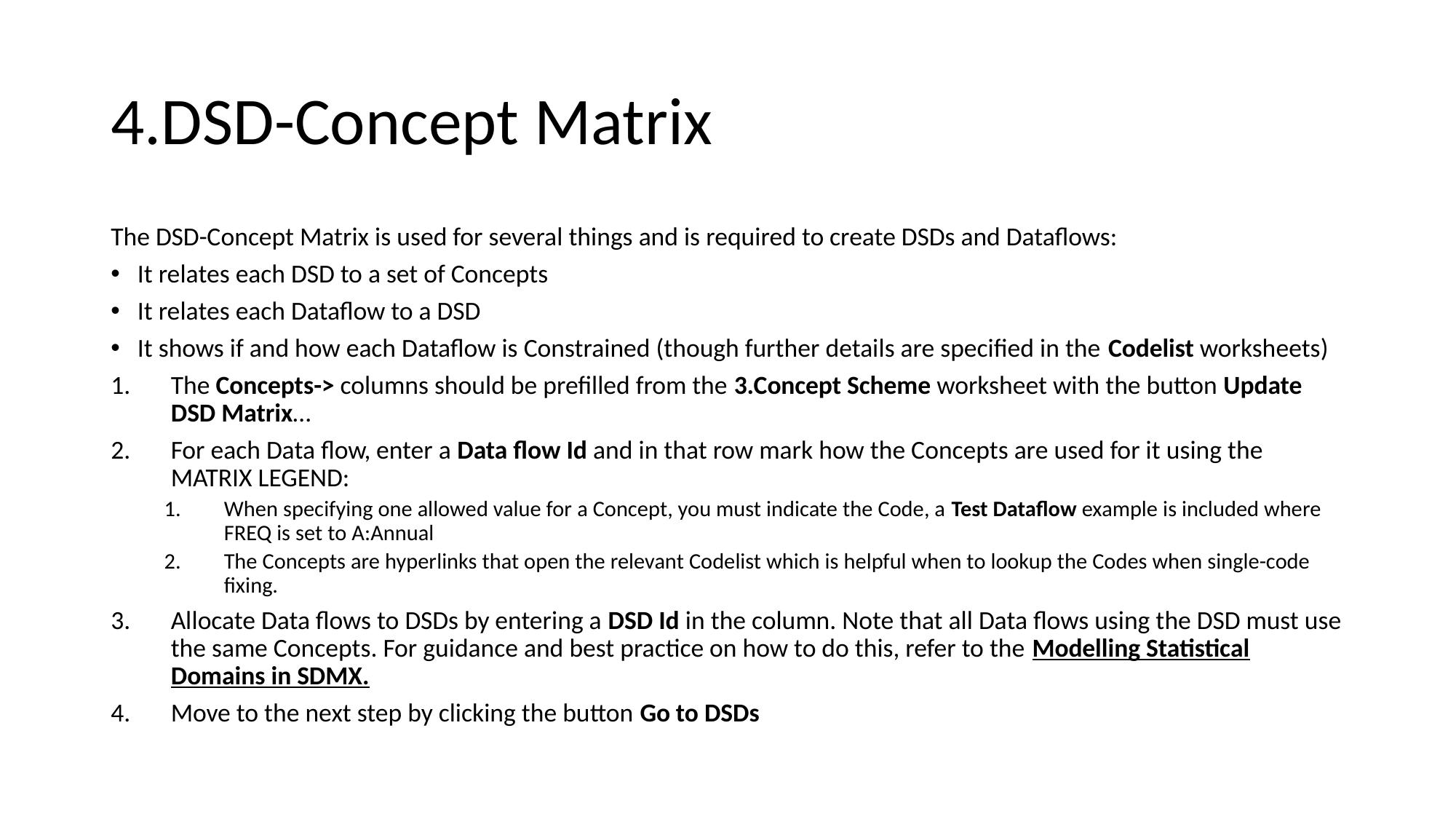

# 4.DSD-Concept Matrix
The DSD-Concept Matrix is used for several things and is required to create DSDs and Dataflows:
It relates each DSD to a set of Concepts
It relates each Dataflow to a DSD
It shows if and how each Dataflow is Constrained (though further details are specified in the Codelist worksheets)
The Concepts-> columns should be prefilled from the 3.Concept Scheme worksheet with the button Update DSD Matrix…
For each Data flow, enter a Data flow Id and in that row mark how the Concepts are used for it using the MATRIX LEGEND:
When specifying one allowed value for a Concept, you must indicate the Code, a Test Dataflow example is included where FREQ is set to A:Annual
The Concepts are hyperlinks that open the relevant Codelist which is helpful when to lookup the Codes when single-code fixing.
Allocate Data flows to DSDs by entering a DSD Id in the column. Note that all Data flows using the DSD must use the same Concepts. For guidance and best practice on how to do this, refer to the Modelling Statistical Domains in SDMX.
Move to the next step by clicking the button Go to DSDs